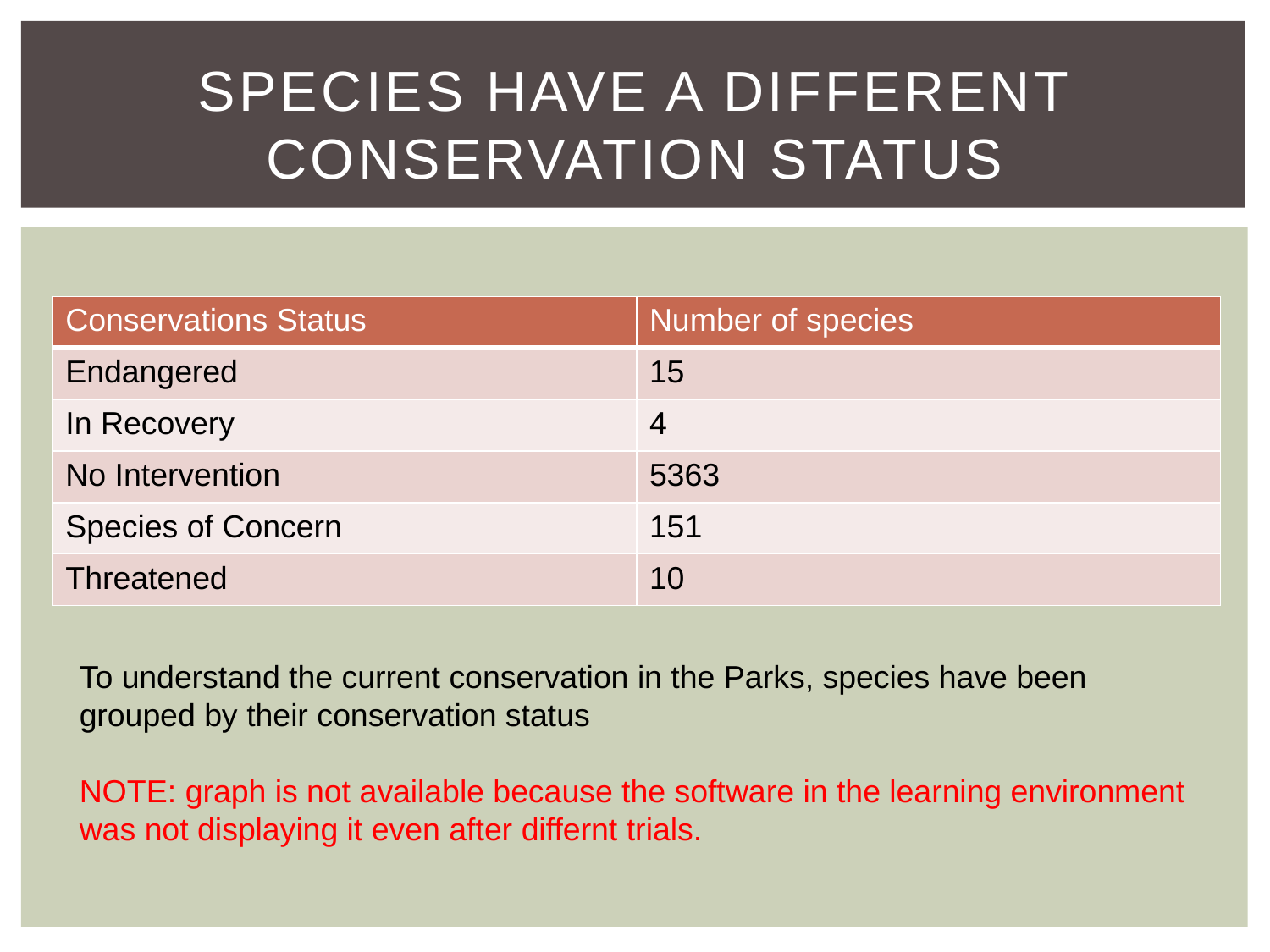

# Species have a different conservation status
| Conservations Status | Number of species |
| --- | --- |
| Endangered | 15 |
| In Recovery | 4 |
| No Intervention | 5363 |
| Species of Concern | 151 |
| Threatened | 10 |
To understand the current conservation in the Parks, species have been grouped by their conservation status

NOTE: graph is not available because the software in the learning environment was not displaying it even after differnt trials.